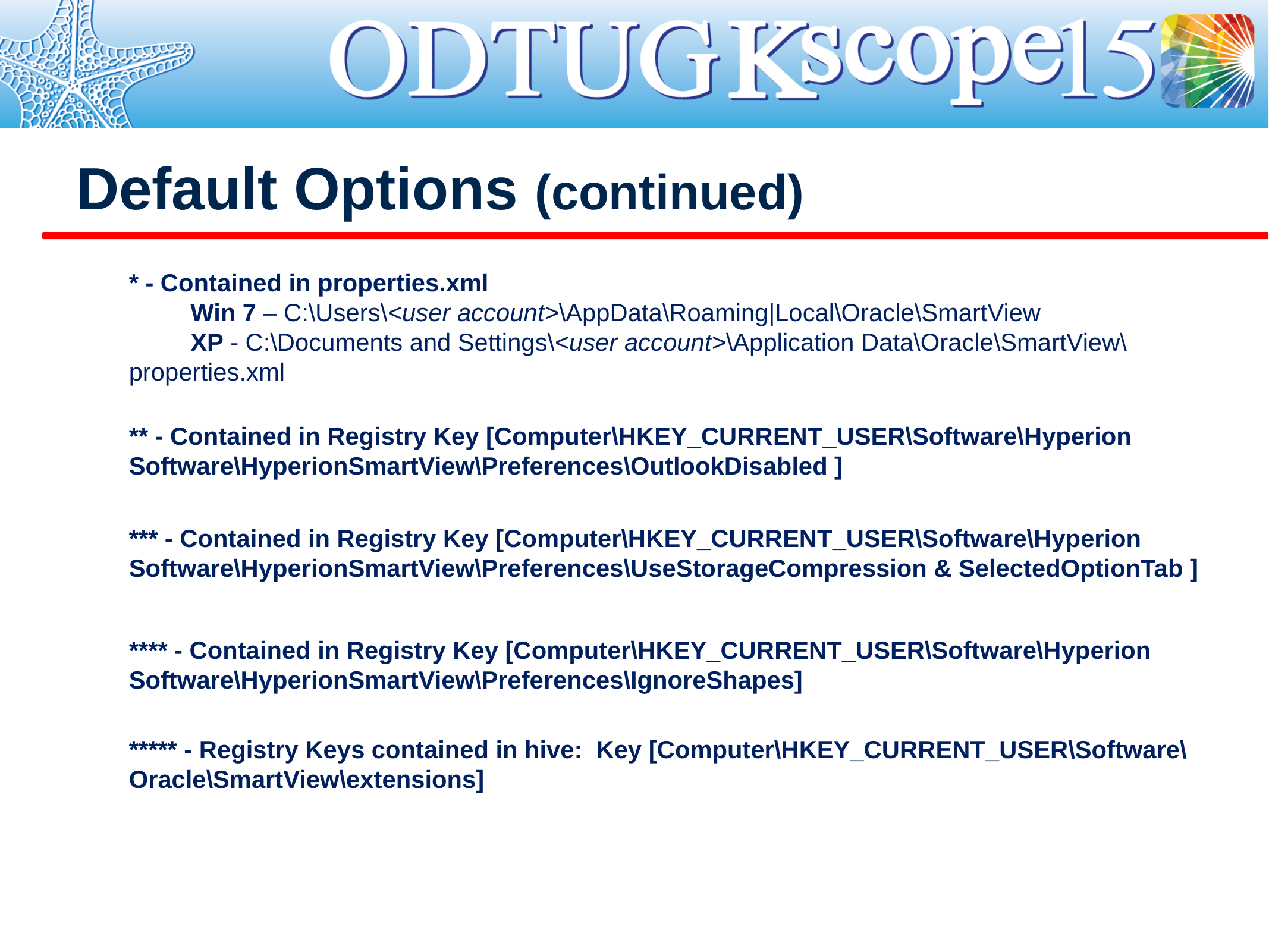

# Default Options (continued)
* - Contained in properties.xml
         Win 7 – C:\Users\<user account>\AppData\Roaming|Local\Oracle\SmartView
         XP - C:\Documents and Settings\<user account>\Application Data\Oracle\SmartView\properties.xml
** - Contained in Registry Key [Computer\HKEY_CURRENT_USER\Software\Hyperion Software\HyperionSmartView\Preferences\OutlookDisabled ]

*** - Contained in Registry Key [Computer\HKEY_CURRENT_USER\Software\Hyperion Software\HyperionSmartView\Preferences\UseStorageCompression & SelectedOptionTab ]
**** - Contained in Registry Key [Computer\HKEY_CURRENT_USER\Software\Hyperion Software\HyperionSmartView\Preferences\IgnoreShapes]

***** - Registry Keys contained in hive:  Key [Computer\HKEY_CURRENT_USER\Software\Oracle\SmartView\extensions]